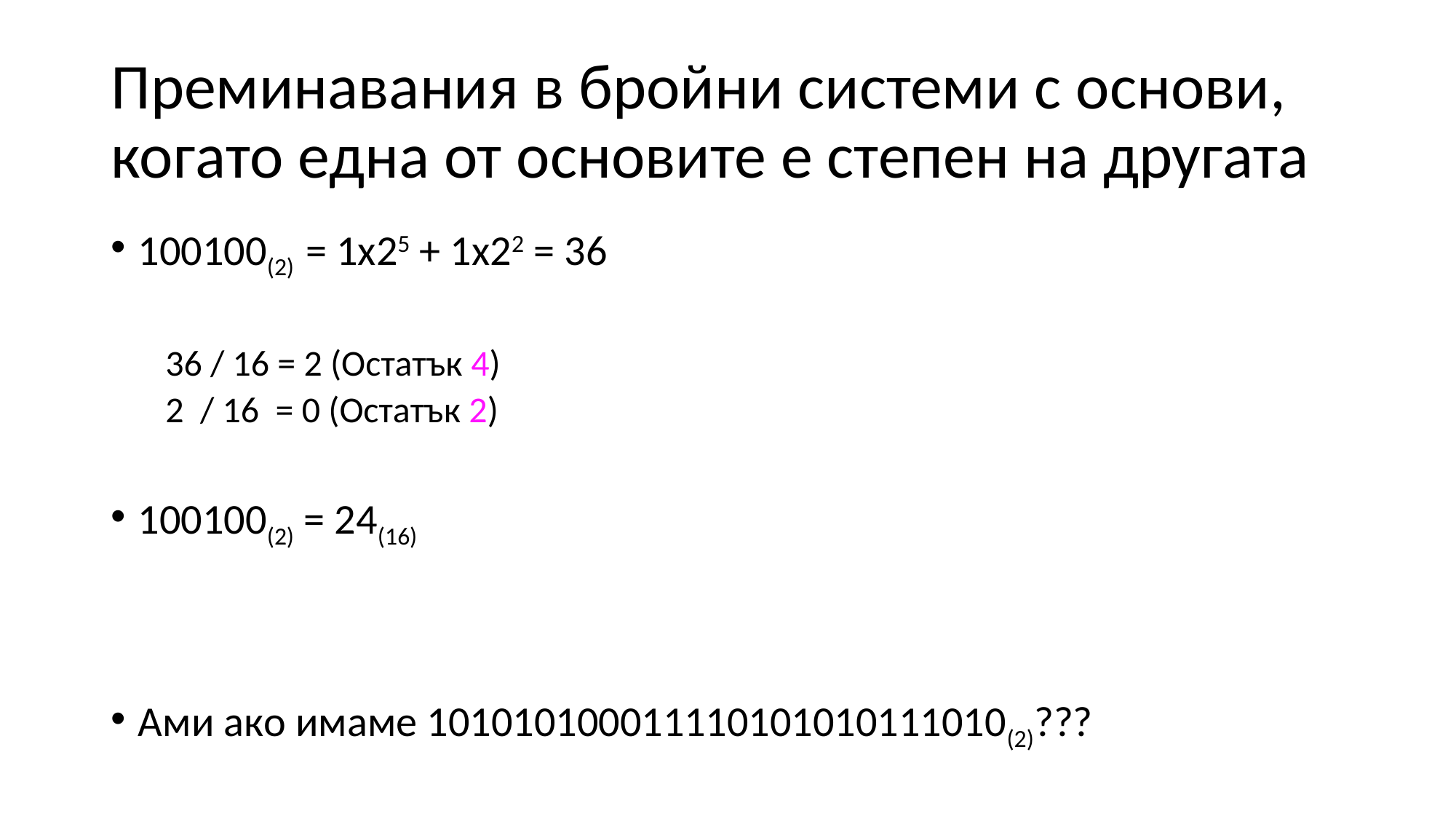

# Преминавания в бройни системи с основи, когато една от основите е степен на другата
100100(2)  = 1х25 + 1х22 = 36

36 / 16 = 2 (Остатък 4)
2  / 16  = 0 (Остатък 2)

100100(2) = 24(16)

Ами ако имаме 101010100011110101010111010(2)???